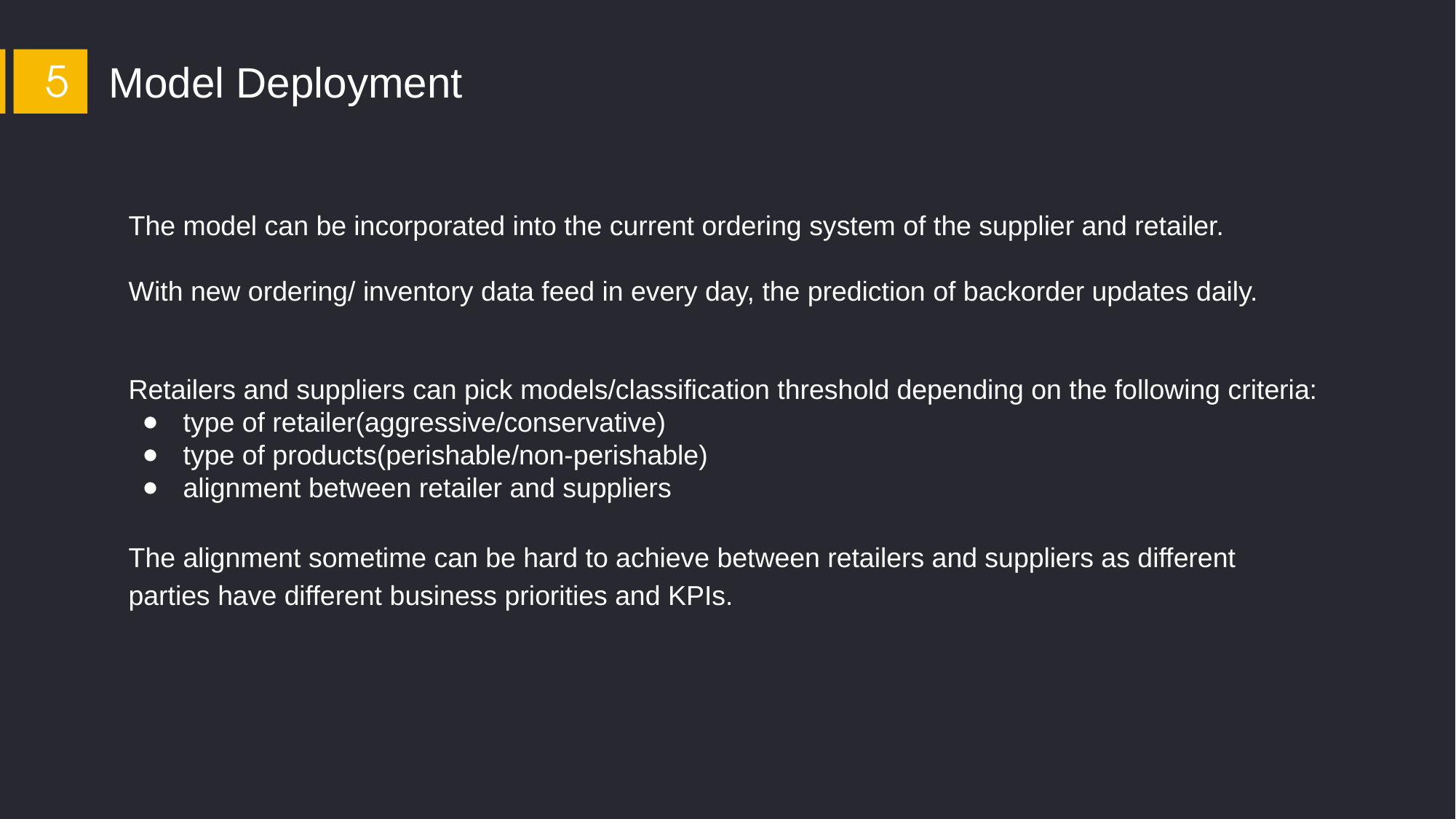

5
Model Deployment
The model can be incorporated into the current ordering system of the supplier and retailer.

With new ordering/ inventory data feed in every day, the prediction of backorder updates daily.

Retailers and suppliers can pick models/classification threshold depending on the following criteria:
type of retailer(aggressive/conservative)
type of products(perishable/non-perishable)
alignment between retailer and suppliers

The alignment sometime can be hard to achieve between retailers and suppliers as different parties have different business priorities and KPIs.